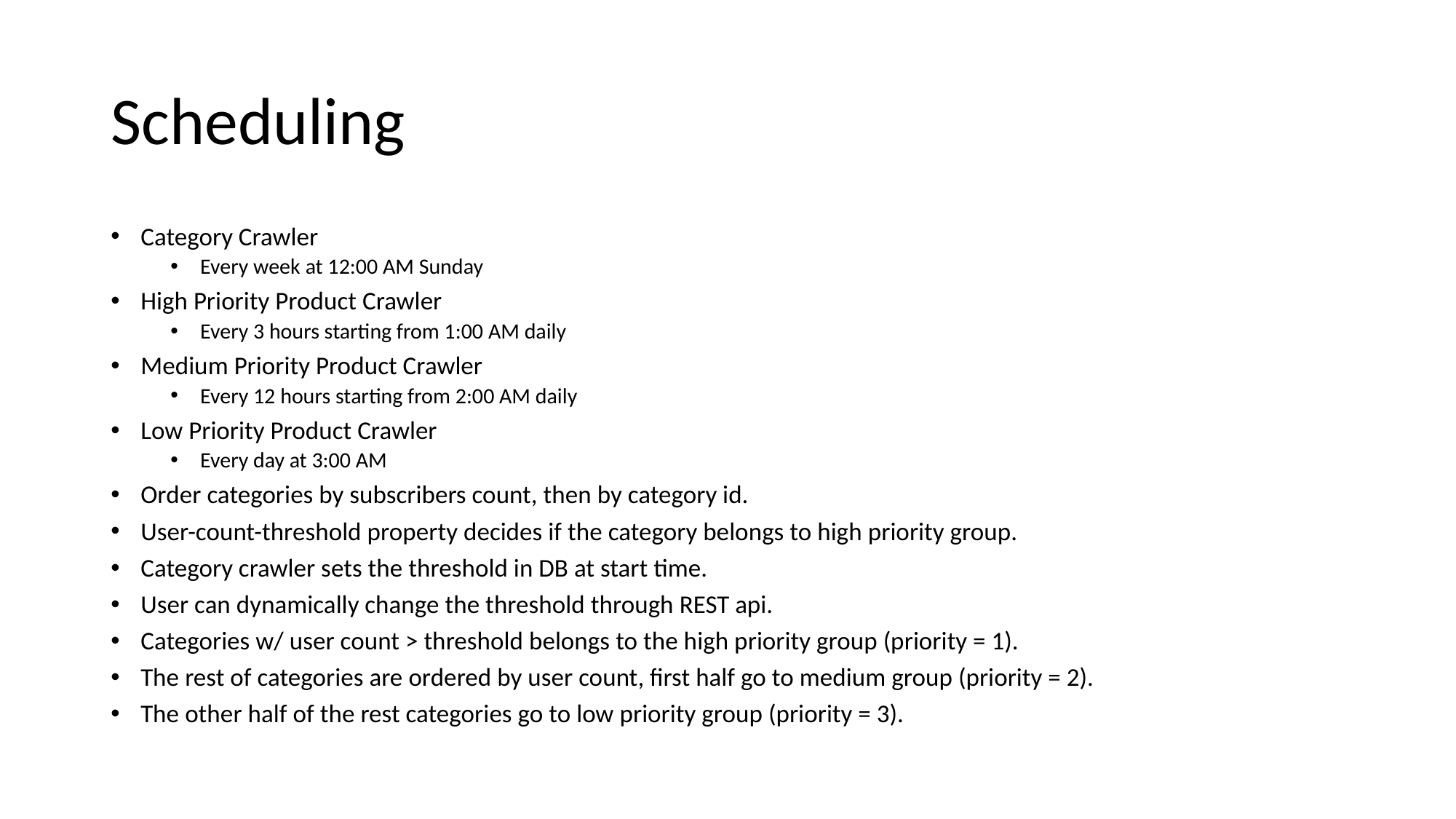

# Scheduling
Category Crawler
Every week at 12:00 AM Sunday
High Priority Product Crawler
Every 3 hours starting from 1:00 AM daily
Medium Priority Product Crawler
Every 12 hours starting from 2:00 AM daily
Low Priority Product Crawler
Every day at 3:00 AM
Order categories by subscribers count, then by category id.
User-count-threshold property decides if the category belongs to high priority group.
Category crawler sets the threshold in DB at start time.
User can dynamically change the threshold through REST api.
Categories w/ user count > threshold belongs to the high priority group (priority = 1).
The rest of categories are ordered by user count, first half go to medium group (priority = 2).
The other half of the rest categories go to low priority group (priority = 3).